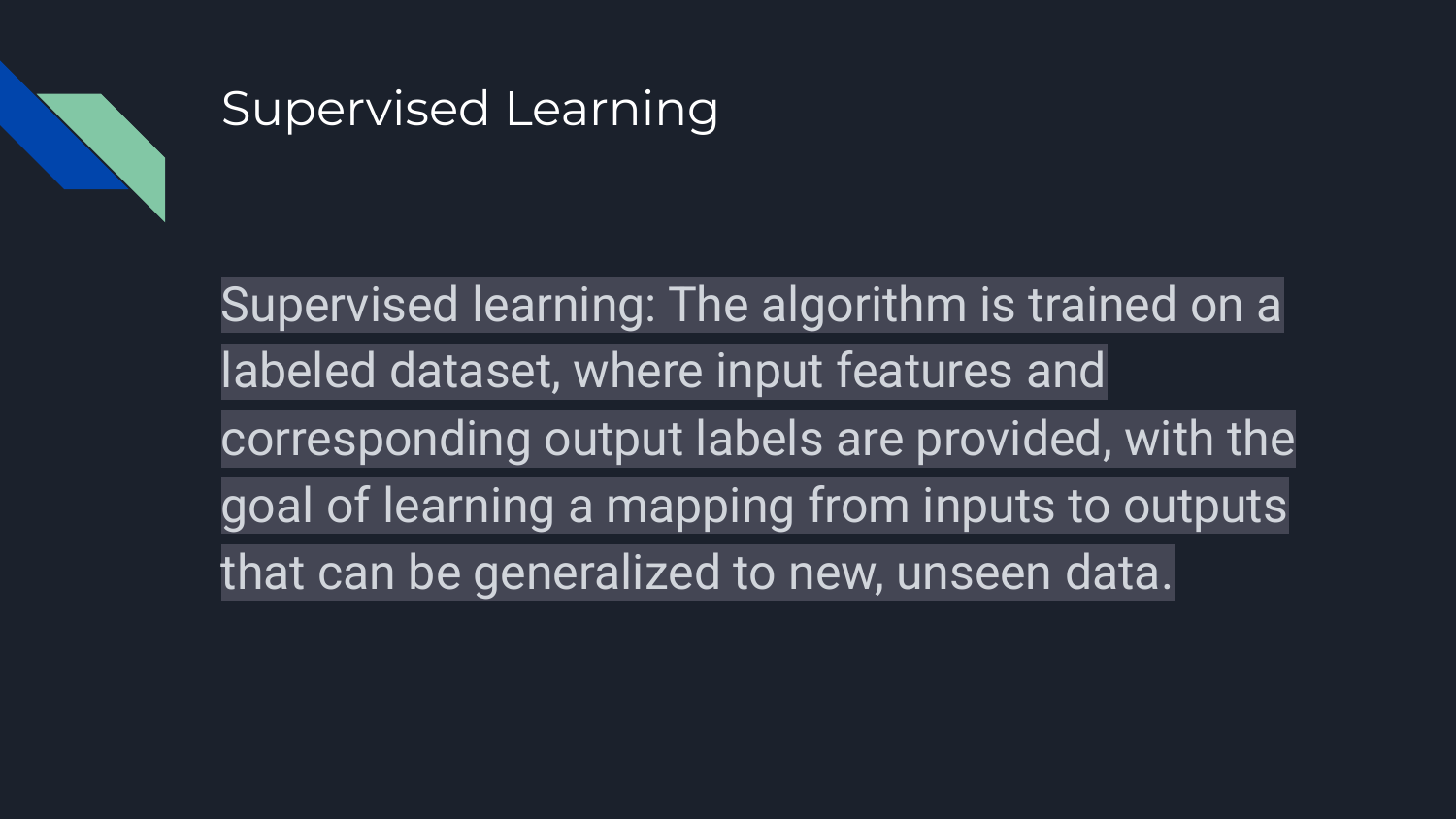

# Supervised Learning
Supervised learning: The algorithm is trained on a labeled dataset, where input features and corresponding output labels are provided, with the goal of learning a mapping from inputs to outputs that can be generalized to new, unseen data.